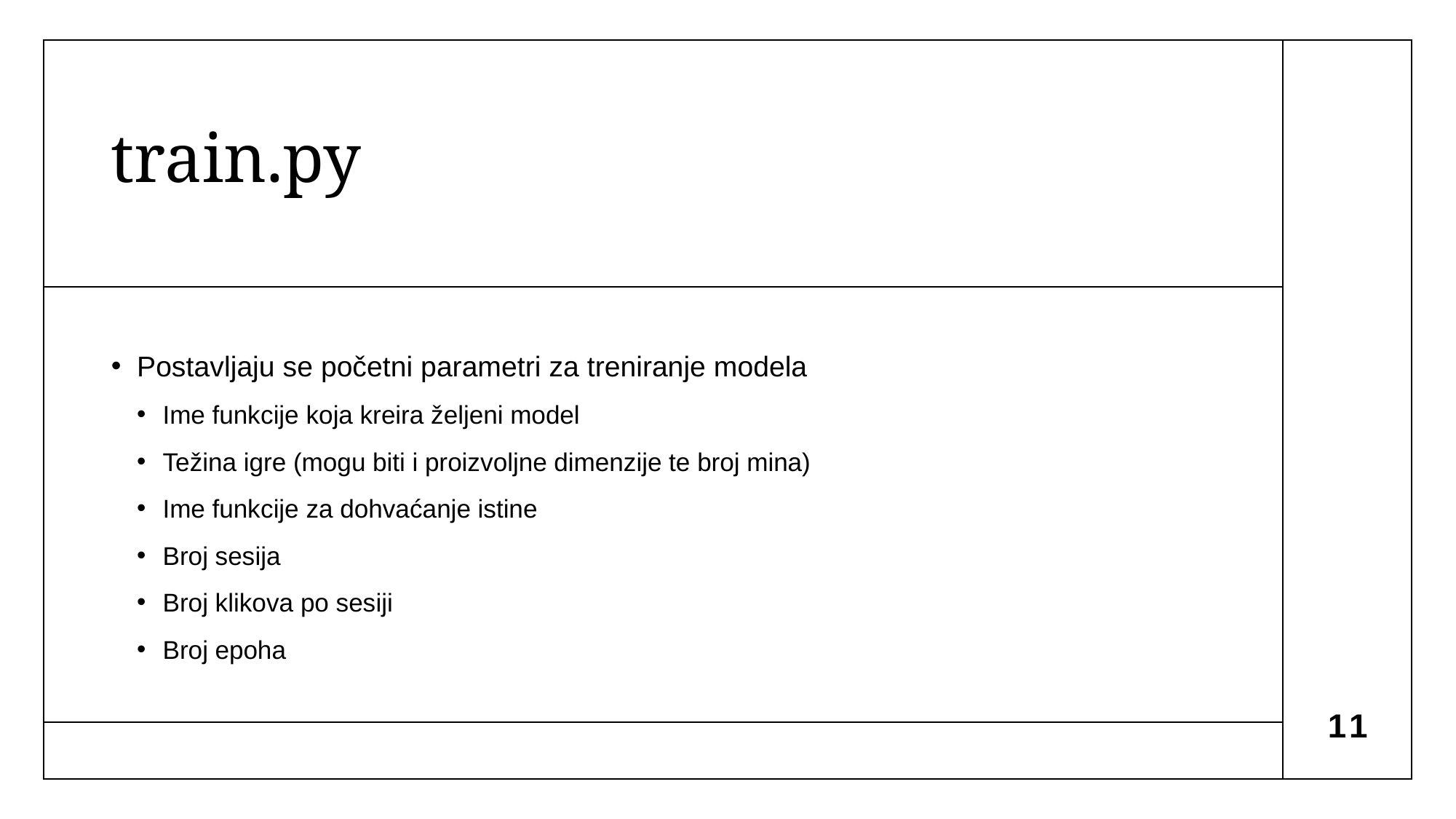

# train.py
Postavljaju se početni parametri za treniranje modela
Ime funkcije koja kreira željeni model
Težina igre (mogu biti i proizvoljne dimenzije te broj mina)
Ime funkcije za dohvaćanje istine
Broj sesija
Broj klikova po sesiji
Broj epoha
11